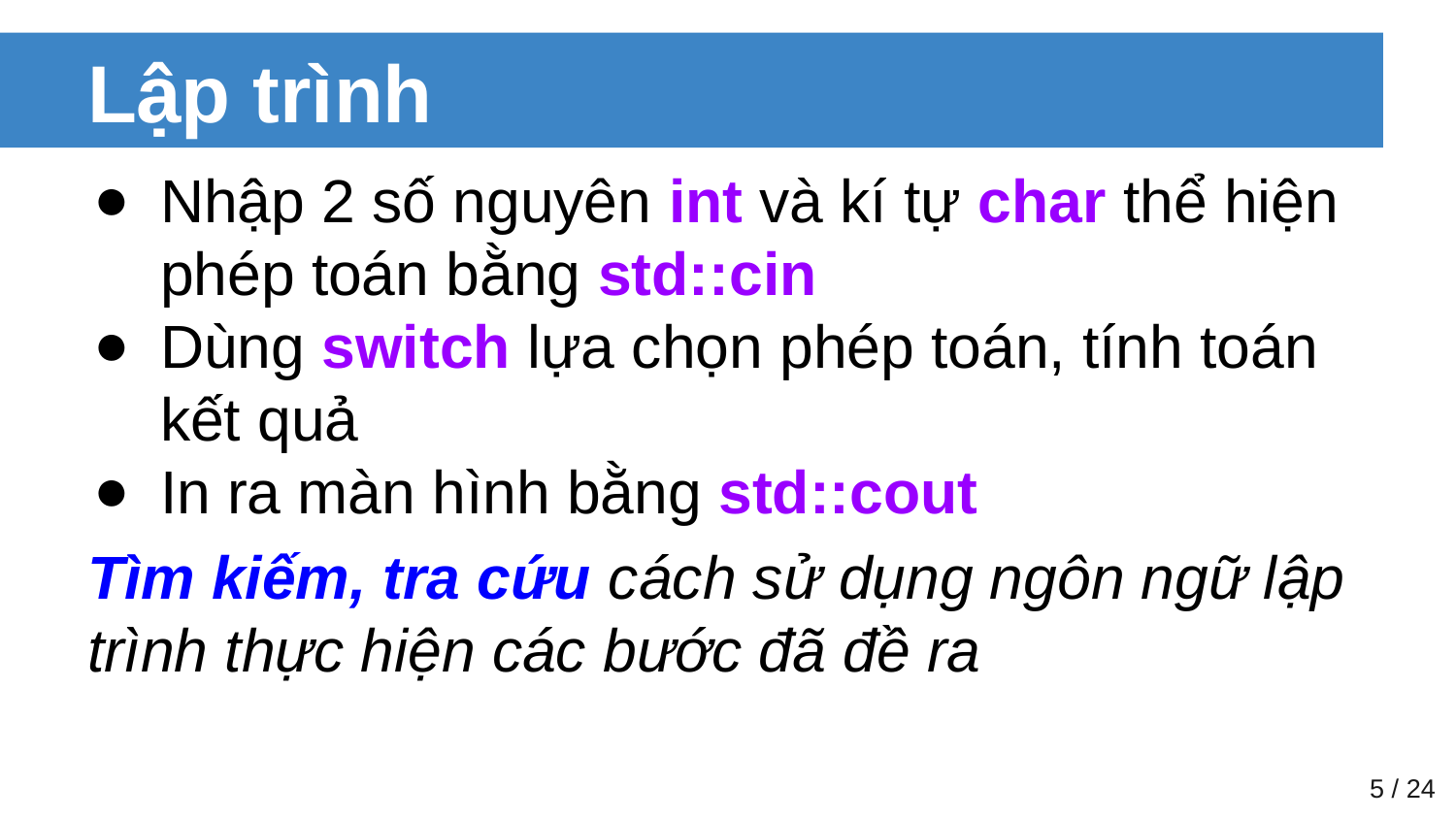

# Lập trình
Nhập 2 số nguyên int và kí tự char thể hiện phép toán bằng std::cin
Dùng switch lựa chọn phép toán, tính toán kết quả
In ra màn hình bằng std::cout
Tìm kiếm, tra cứu cách sử dụng ngôn ngữ lập trình thực hiện các bước đã đề ra
5 / 24